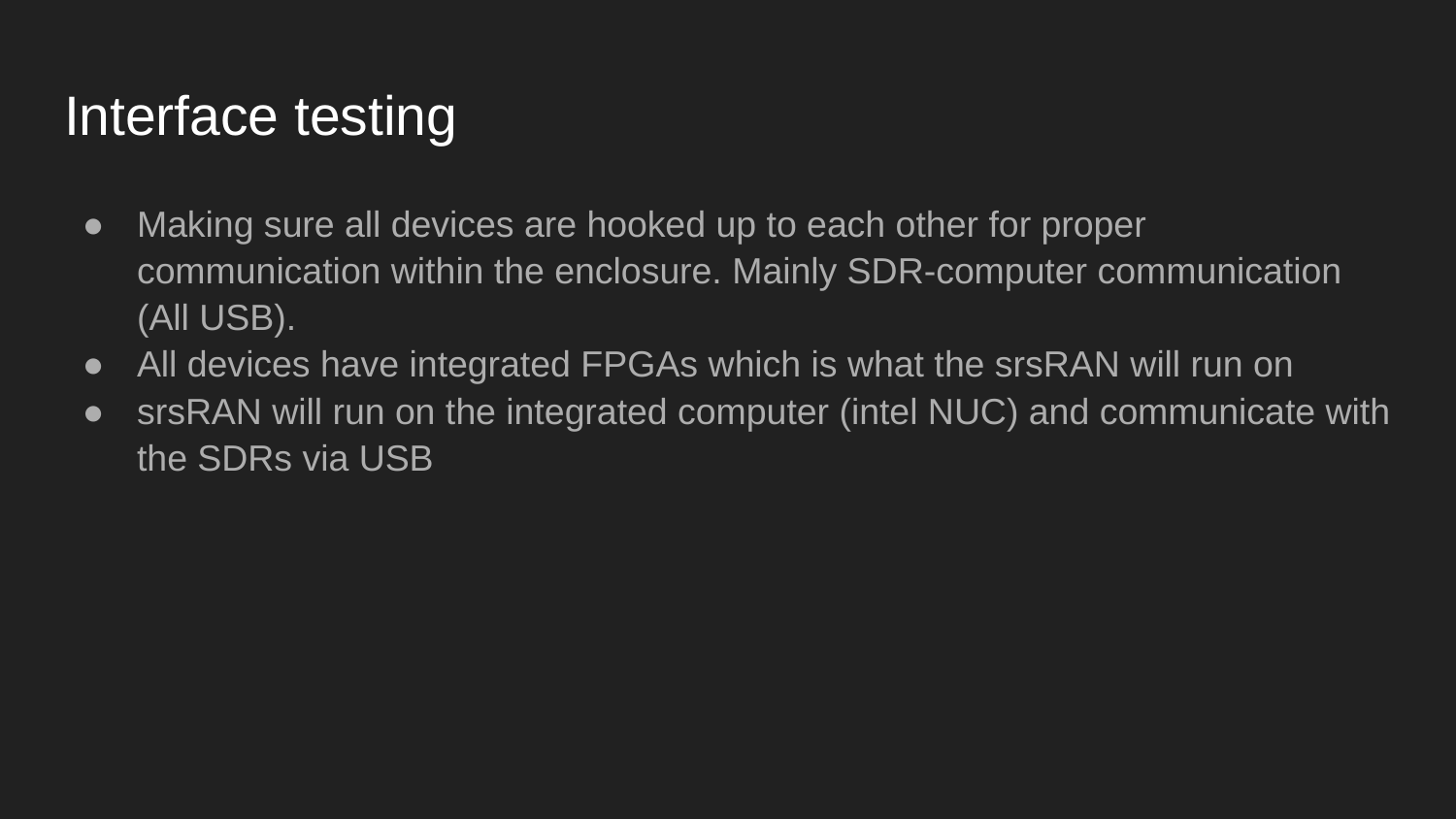

# Interface testing
Making sure all devices are hooked up to each other for proper communication within the enclosure. Mainly SDR-computer communication (All USB).
All devices have integrated FPGAs which is what the srsRAN will run on
srsRAN will run on the integrated computer (intel NUC) and communicate with the SDRs via USB